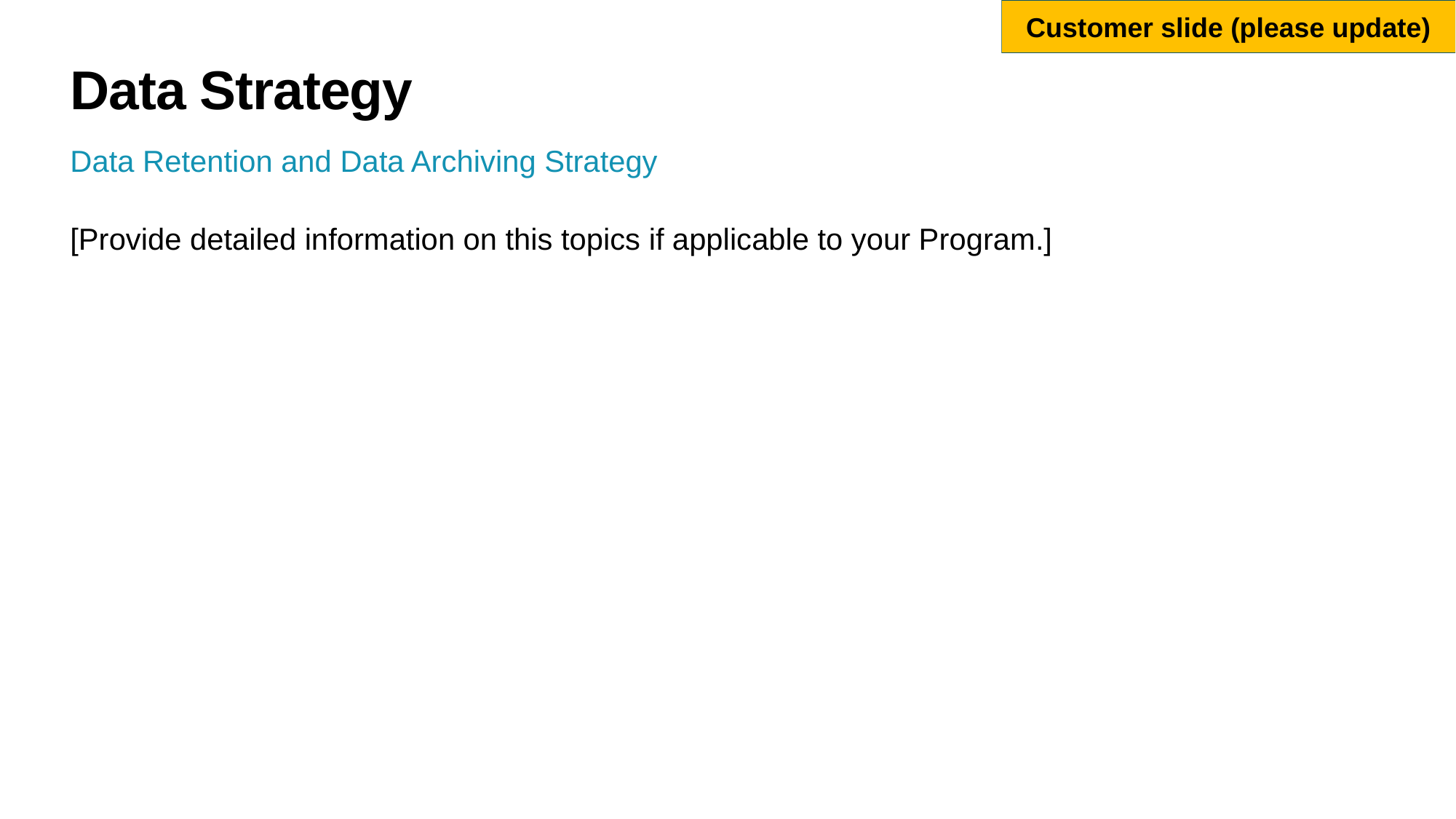

# Data Strategy
Data Retention and Data Archiving Strategy
[Provide detailed information on this topics if applicable to your Program.]